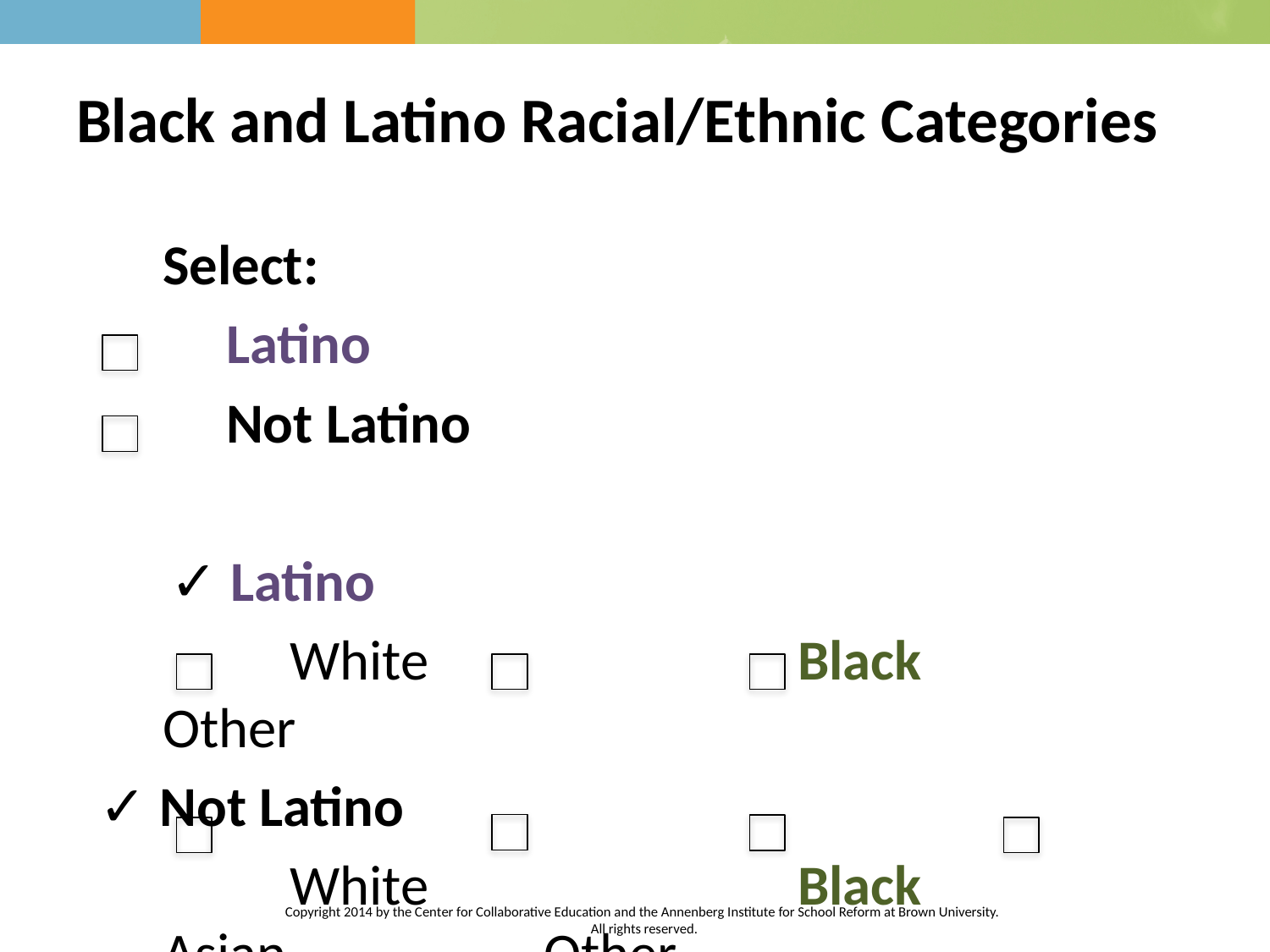

# Black and Latino Racial/Ethnic Categories
	Select:
	Latino
	Not Latino

	✓ Latino
	White			Black			Other
✓ Not Latino
	White			Black			Asian			Other